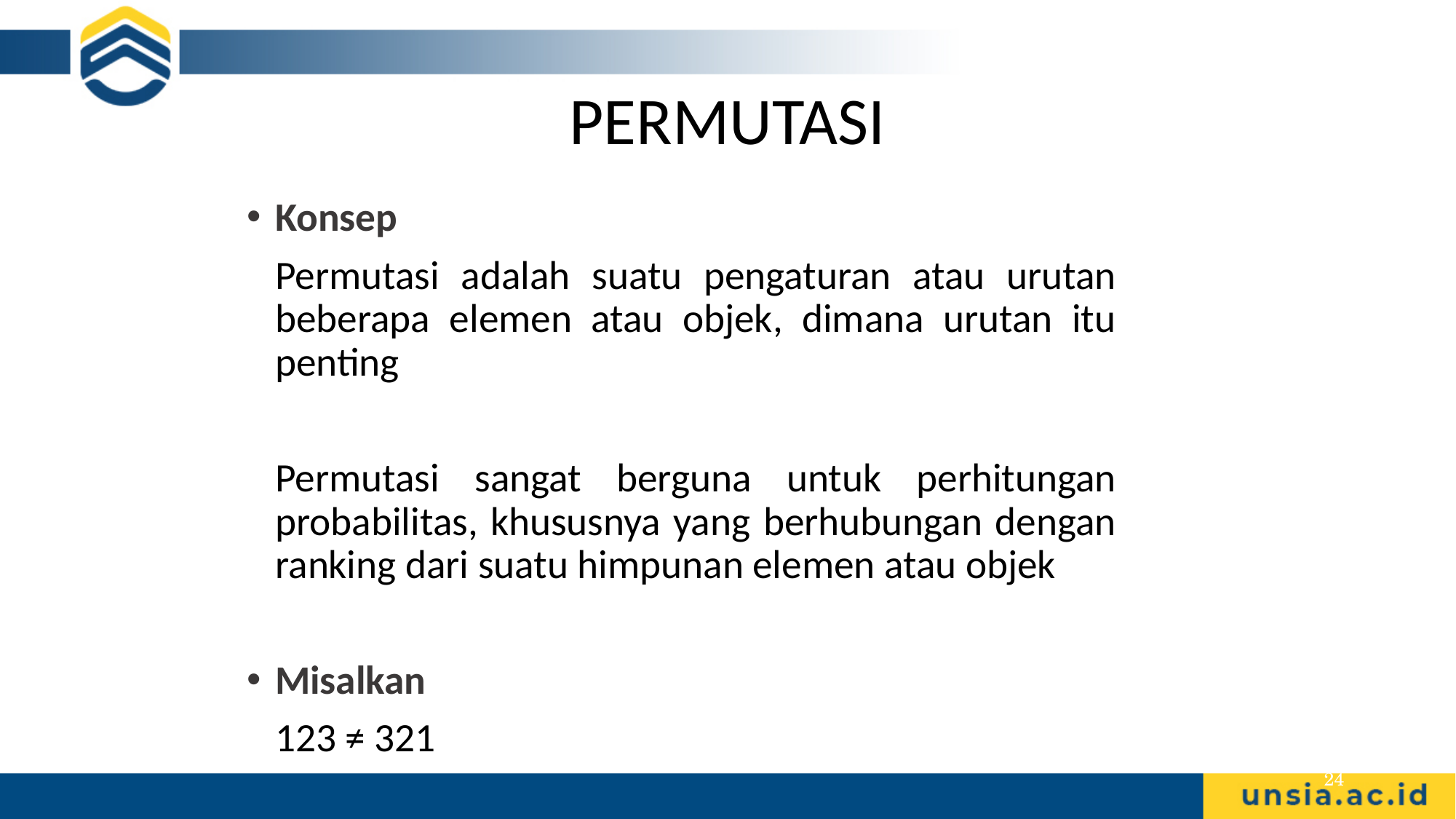

# PERMUTASI
Konsep
	Permutasi adalah suatu pengaturan atau urutan beberapa elemen atau objek, dimana urutan itu penting

	Permutasi sangat berguna untuk perhitungan probabilitas, khususnya yang berhubungan dengan ranking dari suatu himpunan elemen atau objek

Misalkan
	123 ≠ 321
24